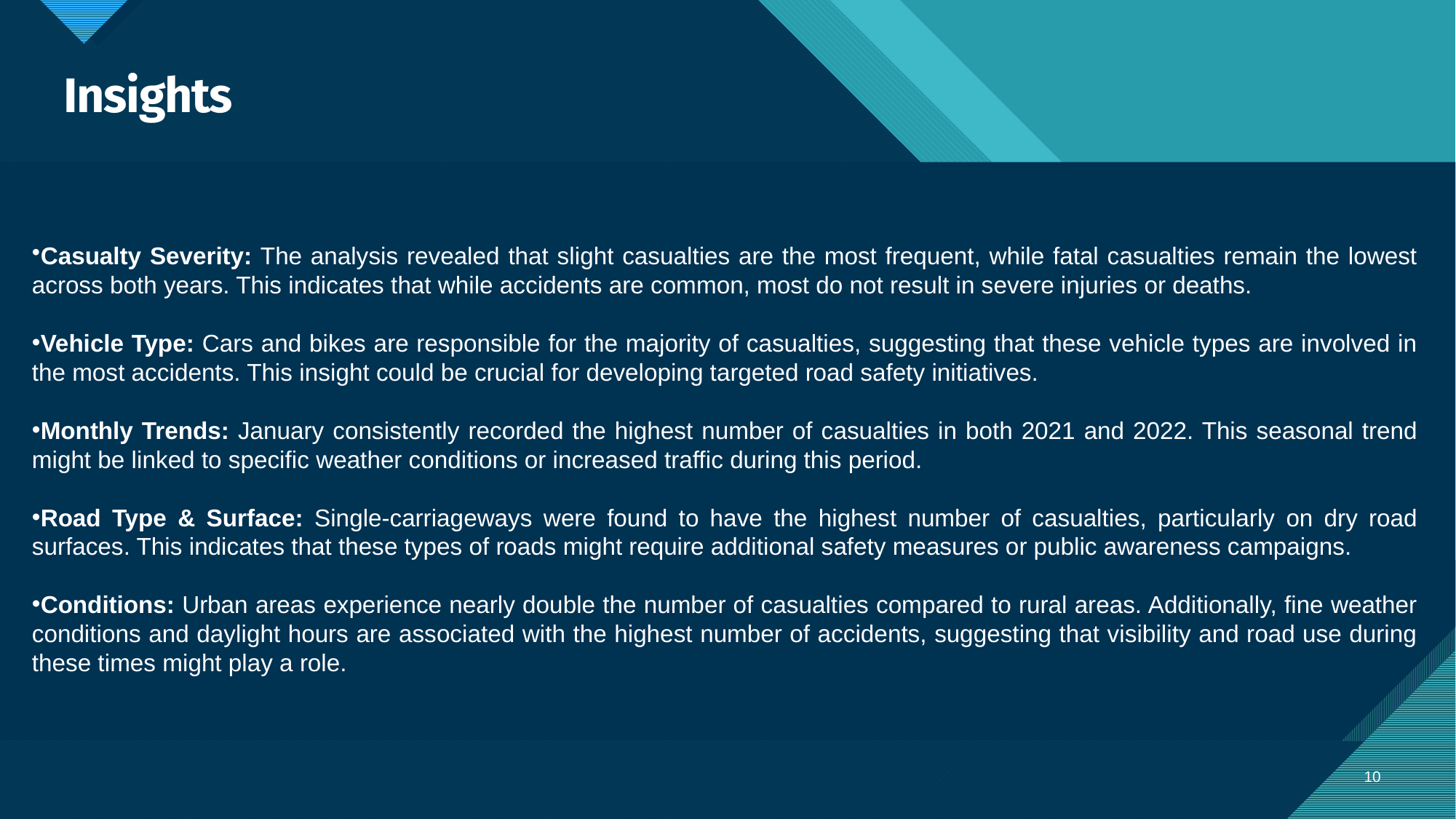

# Insights
Casualty Severity: The analysis revealed that slight casualties are the most frequent, while fatal casualties remain the lowest across both years. This indicates that while accidents are common, most do not result in severe injuries or deaths.

Vehicle Type: Cars and bikes are responsible for the majority of casualties, suggesting that these vehicle types are involved in the most accidents. This insight could be crucial for developing targeted road safety initiatives.

Monthly Trends: January consistently recorded the highest number of casualties in both 2021 and 2022. This seasonal trend might be linked to specific weather conditions or increased traffic during this period.

Road Type & Surface: Single-carriageways were found to have the highest number of casualties, particularly on dry road surfaces. This indicates that these types of roads might require additional safety measures or public awareness campaigns.

Conditions: Urban areas experience nearly double the number of casualties compared to rural areas. Additionally, fine weather conditions and daylight hours are associated with the highest number of accidents, suggesting that visibility and road use during these times might play a role.
10